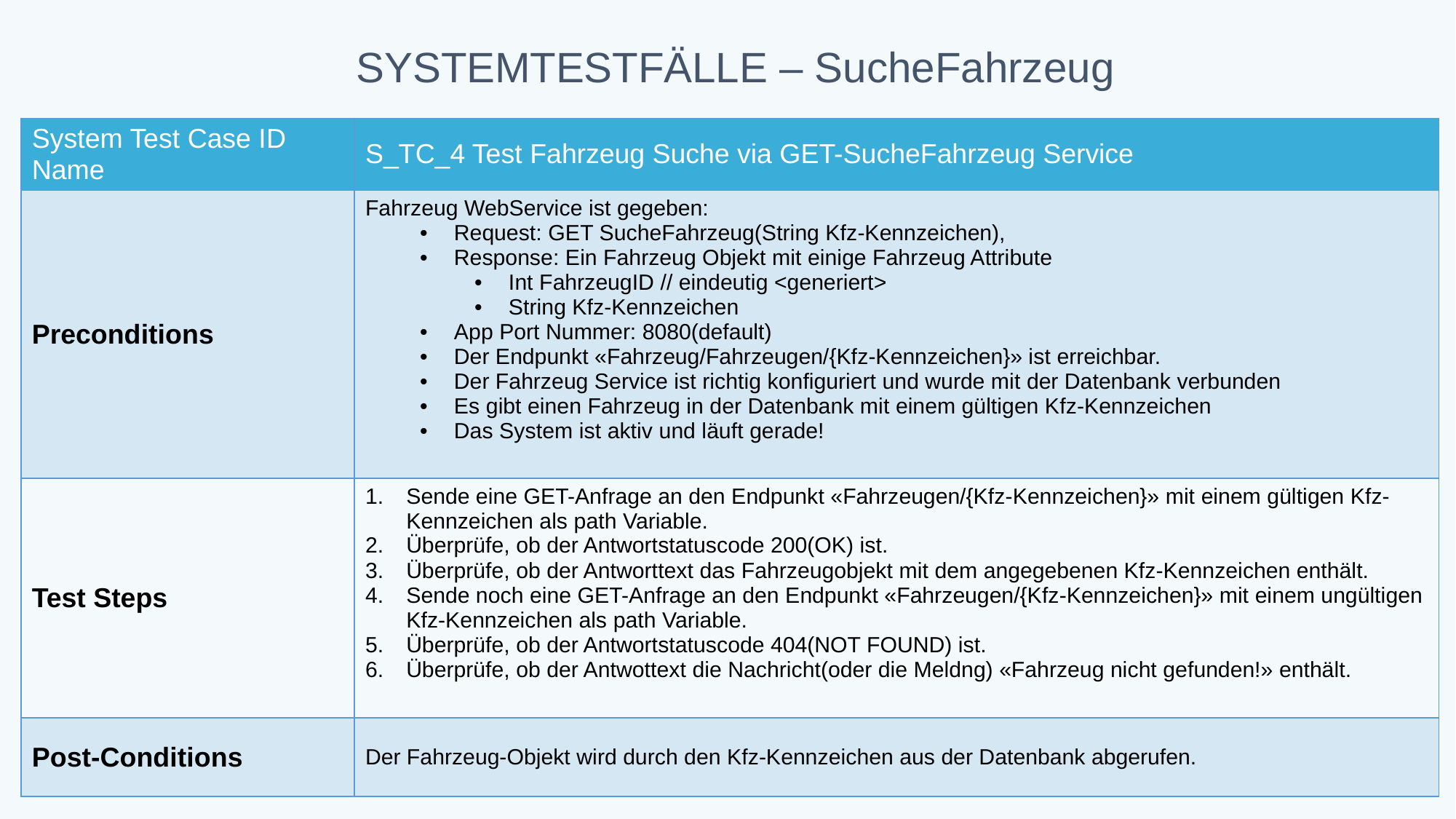

# SYSTEMTESTFÄLLE – SucheFahrzeug
| System Test Case ID Name | S\_TC\_4 Test Fahrzeug Suche via GET-SucheFahrzeug Service |
| --- | --- |
| Preconditions | Fahrzeug WebService ist gegeben: Request: GET SucheFahrzeug(String Kfz-Kennzeichen), Response: Ein Fahrzeug Objekt mit einige Fahrzeug Attribute Int FahrzeugID // eindeutig <generiert> String Kfz-Kennzeichen App Port Nummer: 8080(default) Der Endpunkt «Fahrzeug/Fahrzeugen/{Kfz-Kennzeichen}» ist erreichbar. Der Fahrzeug Service ist richtig konfiguriert und wurde mit der Datenbank verbunden Es gibt einen Fahrzeug in der Datenbank mit einem gültigen Kfz-Kennzeichen Das System ist aktiv und läuft gerade! |
| Test Steps | Sende eine GET-Anfrage an den Endpunkt «Fahrzeugen/{Kfz-Kennzeichen}» mit einem gültigen Kfz-Kennzeichen als path Variable. Überprüfe, ob der Antwortstatuscode 200(OK) ist. Überprüfe, ob der Antworttext das Fahrzeugobjekt mit dem angegebenen Kfz-Kennzeichen enthält. Sende noch eine GET-Anfrage an den Endpunkt «Fahrzeugen/{Kfz-Kennzeichen}» mit einem ungültigen Kfz-Kennzeichen als path Variable. Überprüfe, ob der Antwortstatuscode 404(NOT FOUND) ist. Überprüfe, ob der Antwottext die Nachricht(oder die Meldng) «Fahrzeug nicht gefunden!» enthält. |
| Post-Conditions | Der Fahrzeug-Objekt wird durch den Kfz-Kennzeichen aus der Datenbank abgerufen. |